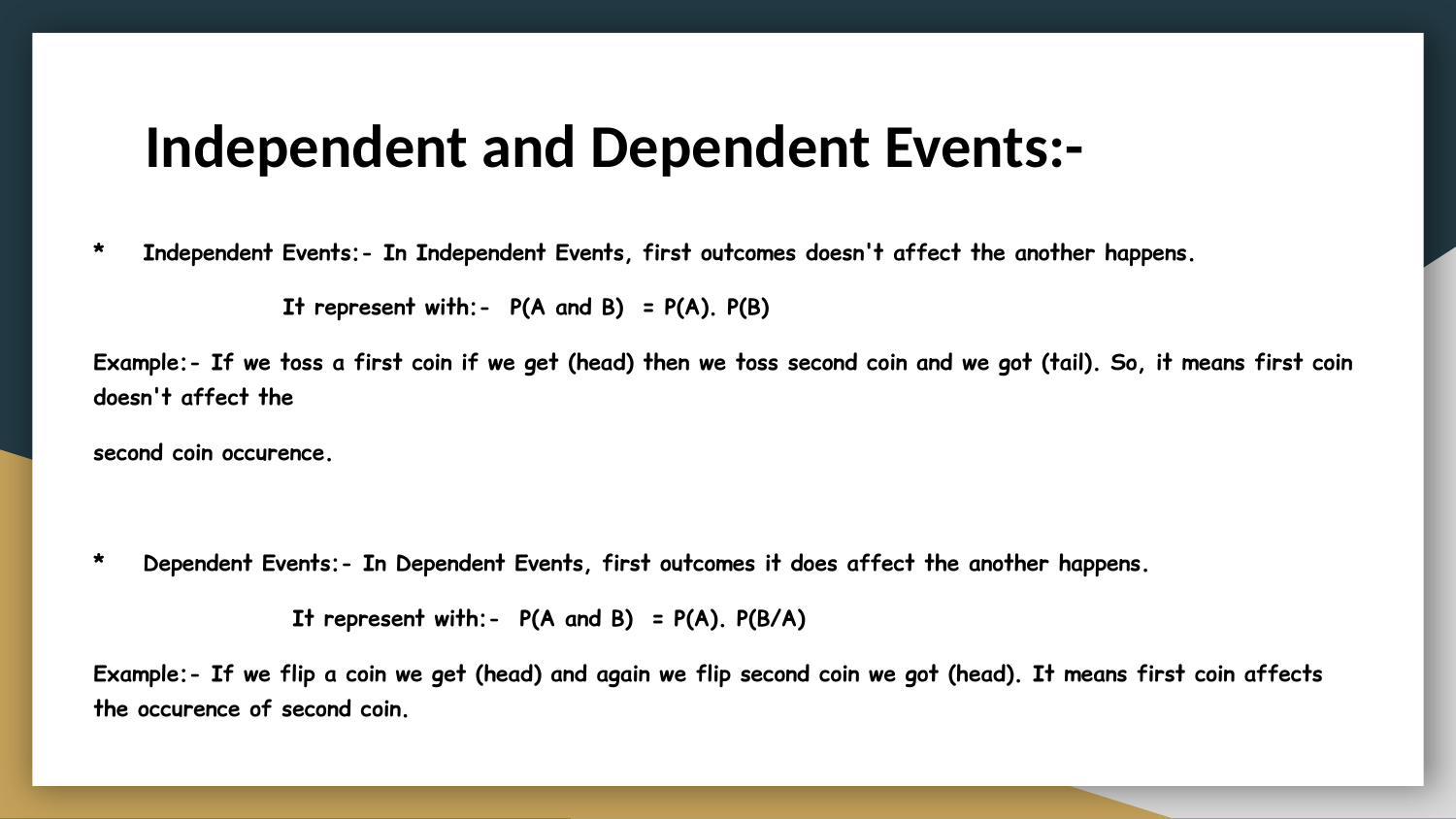

# Independent and Dependent Events:-
*    Independent Events:- In Independent Events, first outcomes doesn't affect the another happens.
                    It represent with:-  P(A and B)  = P(A). P(B)
Example:- If we toss a first coin if we get (head) then we toss second coin and we got (tail). So, it means first coin doesn't affect the
second coin occurence.

*    Dependent Events:- In Dependent Events, first outcomes it does affect the another happens.
                     It represent with:-  P(A and B)  = P(A). P(B/A)
Example:- If we flip a coin we get (head) and again we flip second coin we got (head). It means first coin affects the occurence of second coin.